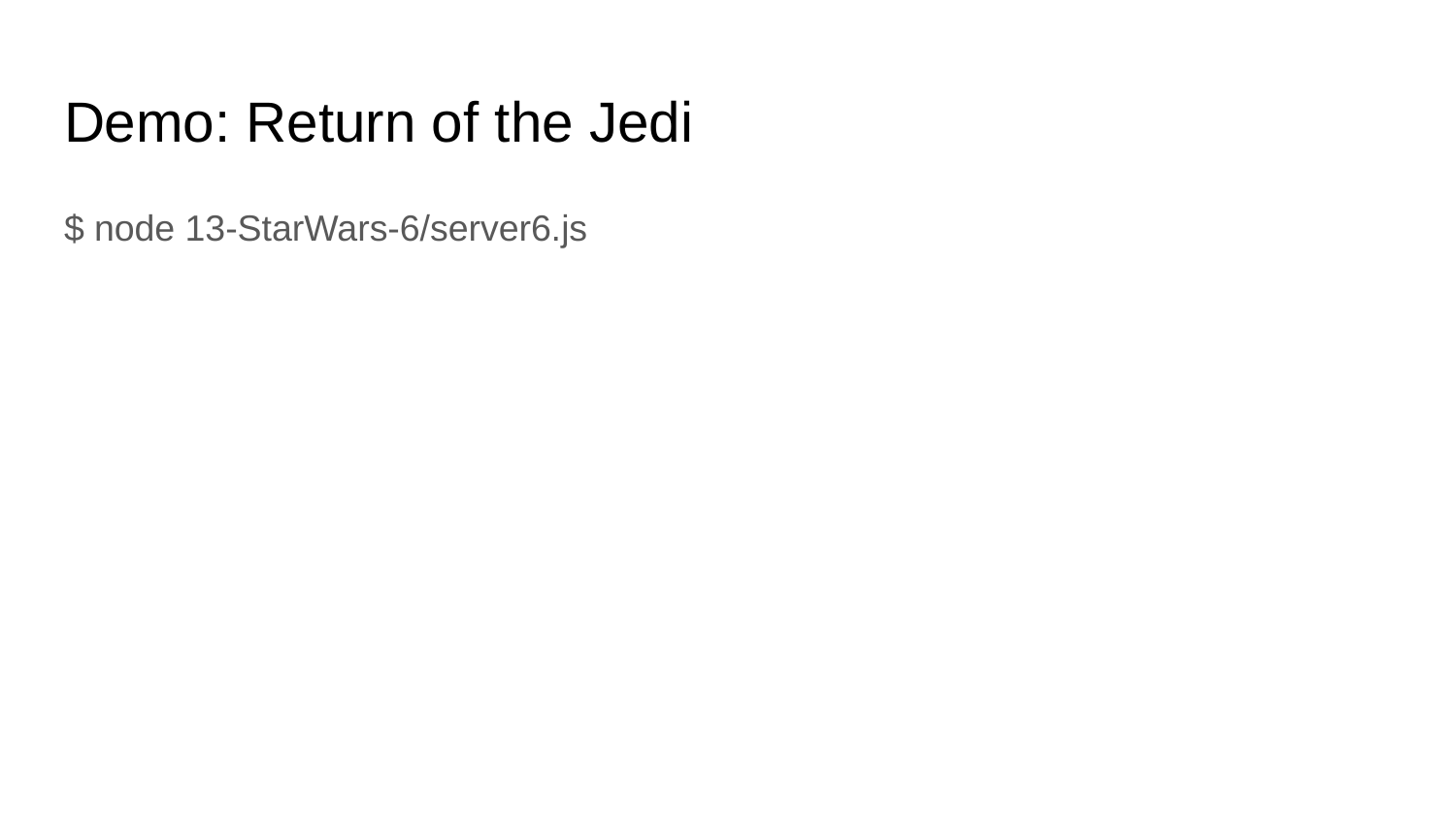

# Demo: Return of the Jedi
$ node 13-StarWars-6/server6.js